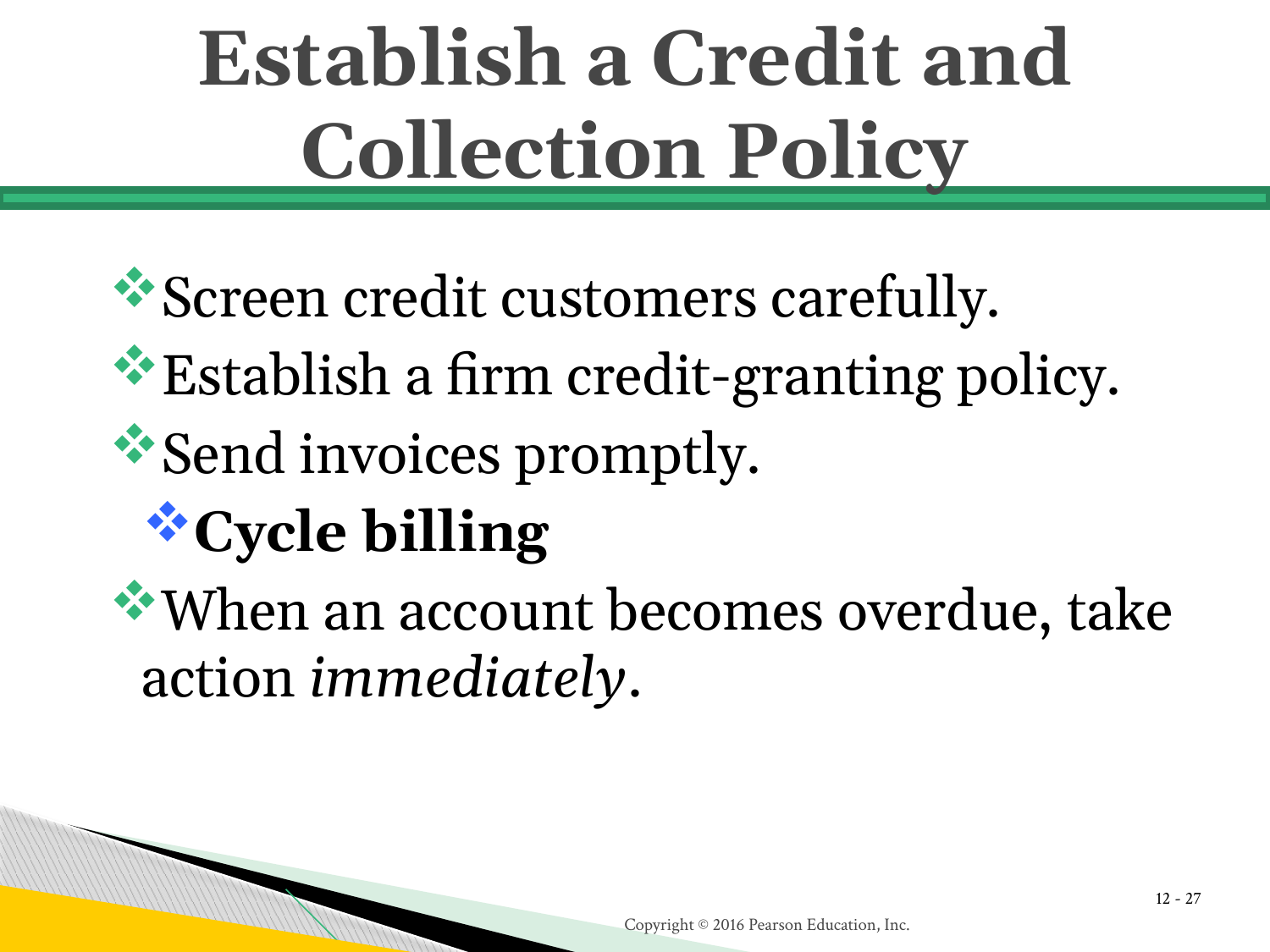

# Establish a Credit and Collection Policy
Screen credit customers carefully.
Establish a firm credit-granting policy.
Send invoices promptly.
Cycle billing
When an account becomes overdue, take action immediately.

12 - 27
Copyright © 2016 Pearson Education, Inc.